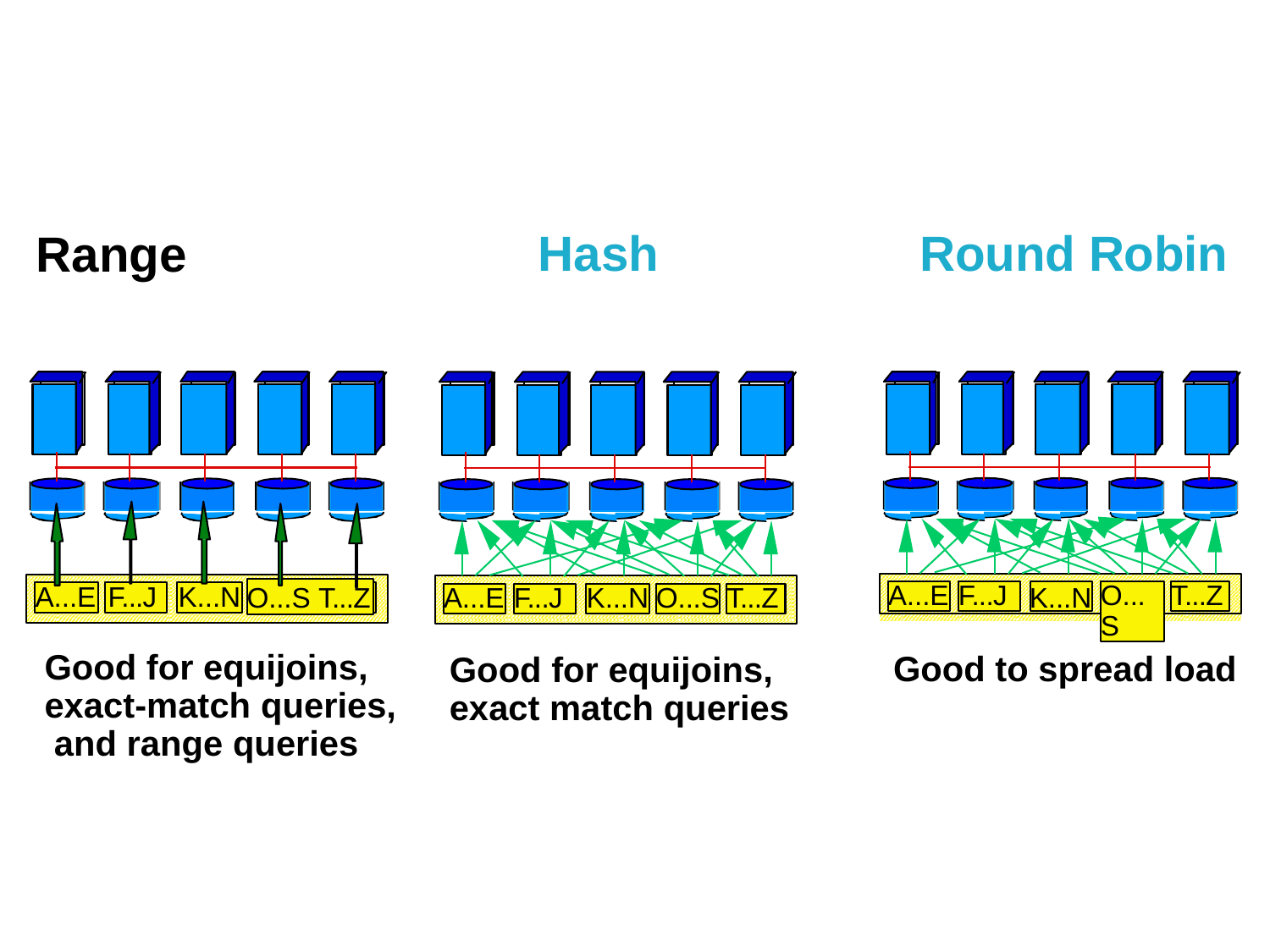

# Range
Hash
Round Robin

K...N

O...S T...Z
A...E
F...J

O...S
T...Z
A...E
F...J
K...N

A...E
F...J
K...N
O...S
T...Z
Good for equijoins,  exact-match queries,  and range queries
Good for equijoins,  exact match queries
Good to spread load